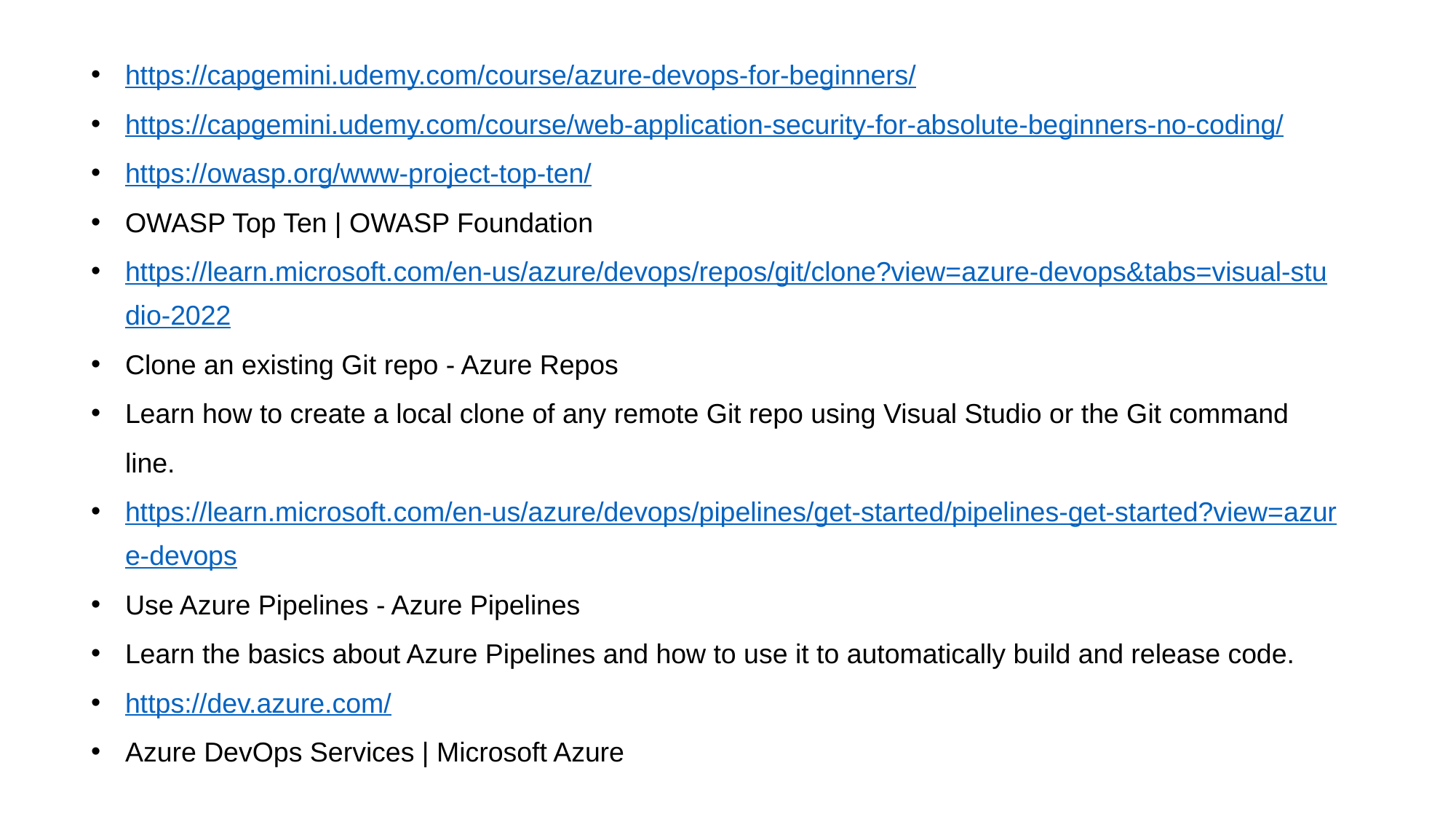

https://capgemini.udemy.com/course/azure-devops-for-beginners/
https://capgemini.udemy.com/course/web-application-security-for-absolute-beginners-no-coding/
https://owasp.org/www-project-top-ten/
OWASP Top Ten | OWASP Foundation
https://learn.microsoft.com/en-us/azure/devops/repos/git/clone?view=azure-devops&tabs=visual-studio-2022
Clone an existing Git repo - Azure Repos
Learn how to create a local clone of any remote Git repo using Visual Studio or the Git command line.
https://learn.microsoft.com/en-us/azure/devops/pipelines/get-started/pipelines-get-started?view=azure-devops
Use Azure Pipelines - Azure Pipelines
Learn the basics about Azure Pipelines and how to use it to automatically build and release code.
https://dev.azure.com/
Azure DevOps Services | Microsoft Azure